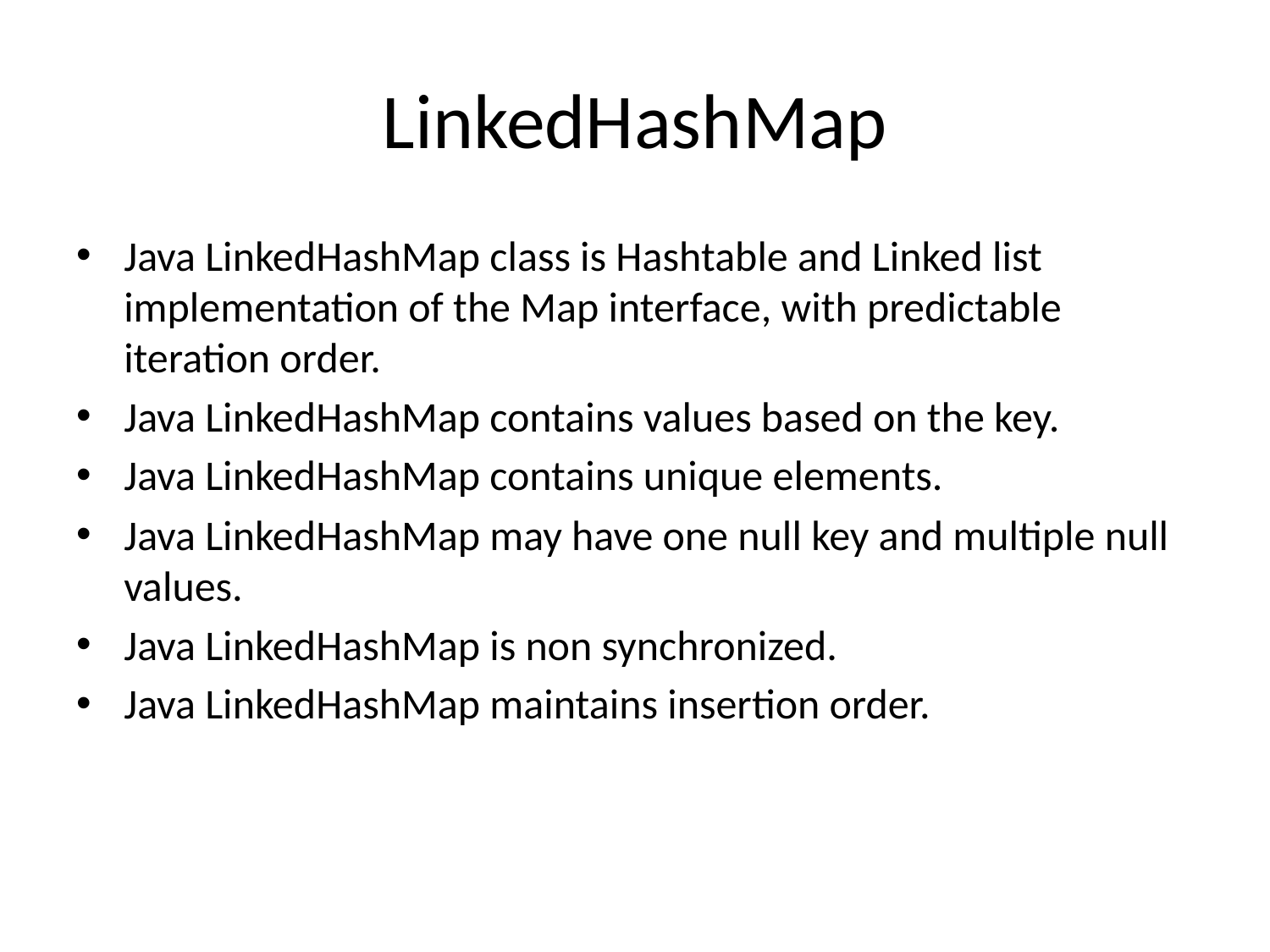

# LinkedHashMap
Java LinkedHashMap class is Hashtable and Linked list implementation of the Map interface, with predictable iteration order.
Java LinkedHashMap contains values based on the key.
Java LinkedHashMap contains unique elements.
Java LinkedHashMap may have one null key and multiple null values.
Java LinkedHashMap is non synchronized.
Java LinkedHashMap maintains insertion order.